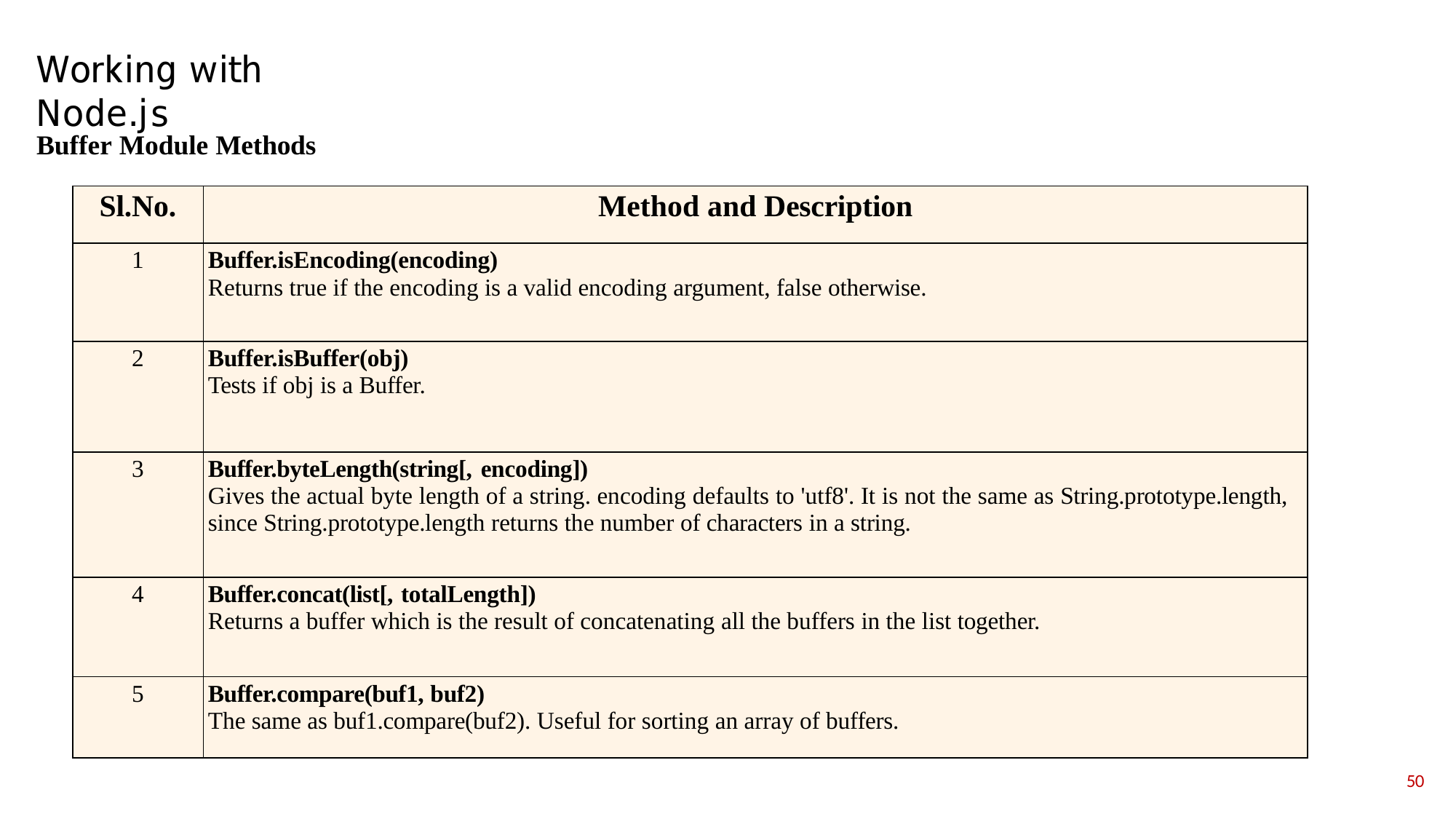

# Working with Node.js
Buffer Module Methods
| Sl.No. | Method and Description |
| --- | --- |
| 1 | Buffer.isEncoding(encoding) Returns true if the encoding is a valid encoding argument, false otherwise. |
| 2 | Buffer.isBuffer(obj) Tests if obj is a Buffer. |
| 3 | Buffer.byteLength(string[, encoding]) Gives the actual byte length of a string. encoding defaults to 'utf8'. It is not the same as String.prototype.length, since String.prototype.length returns the number of characters in a string. |
| 4 | Buffer.concat(list[, totalLength]) Returns a buffer which is the result of concatenating all the buffers in the list together. |
| 5 | Buffer.compare(buf1, buf2) The same as buf1.compare(buf2). Useful for sorting an array of buffers. |
50